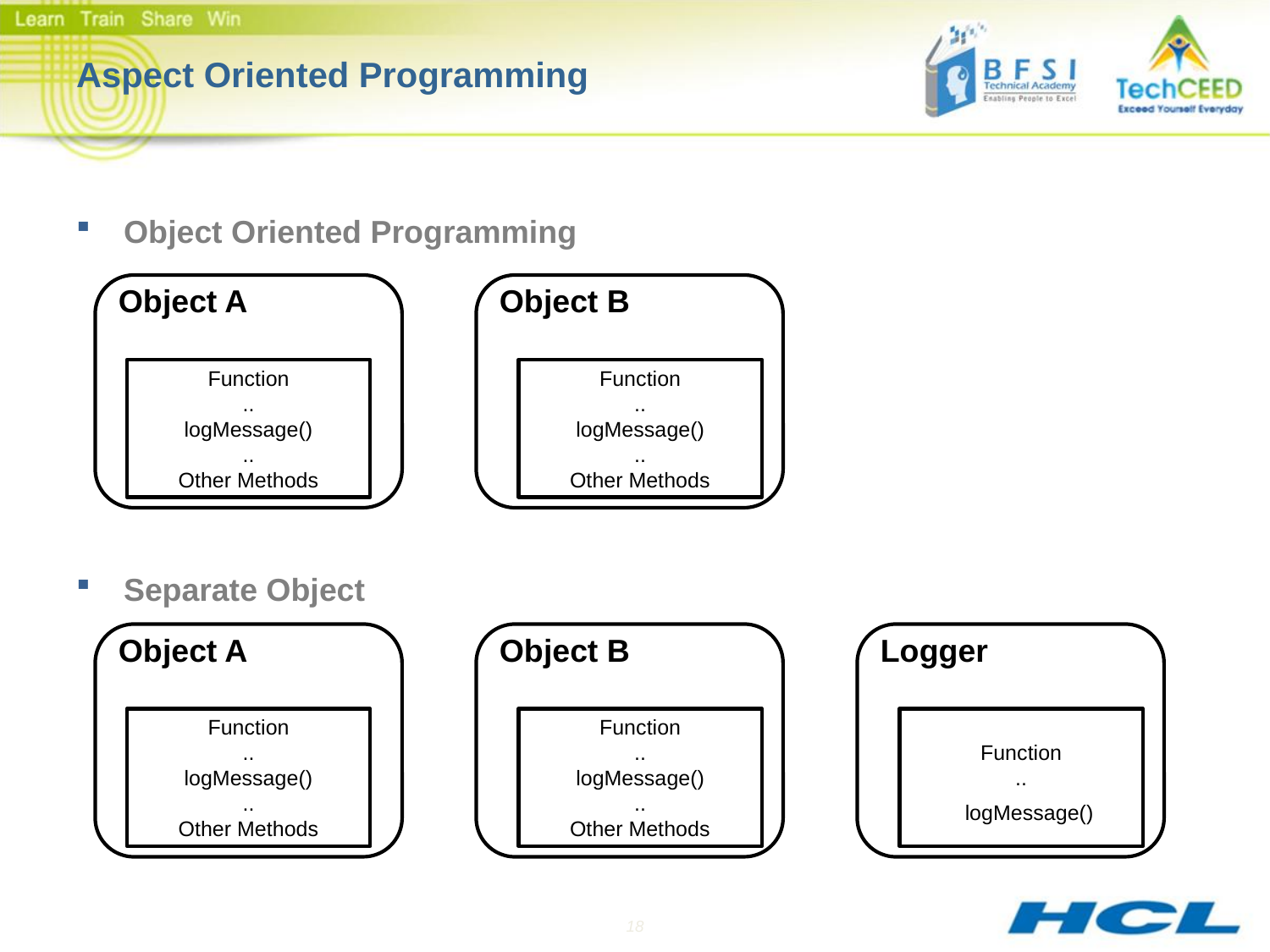

# Aspect Oriented Programming
Object Oriented Programming

Separate Object

Object A

Object B
Function
..
logMessage()
..
Other Methods
Function
..
logMessage()
..
Other Methods

Object A

Object B

Logger
Function
..
logMessage()
..
Other Methods
Function
..
logMessage()
..
Other Methods
Function
..

logMessage()
18